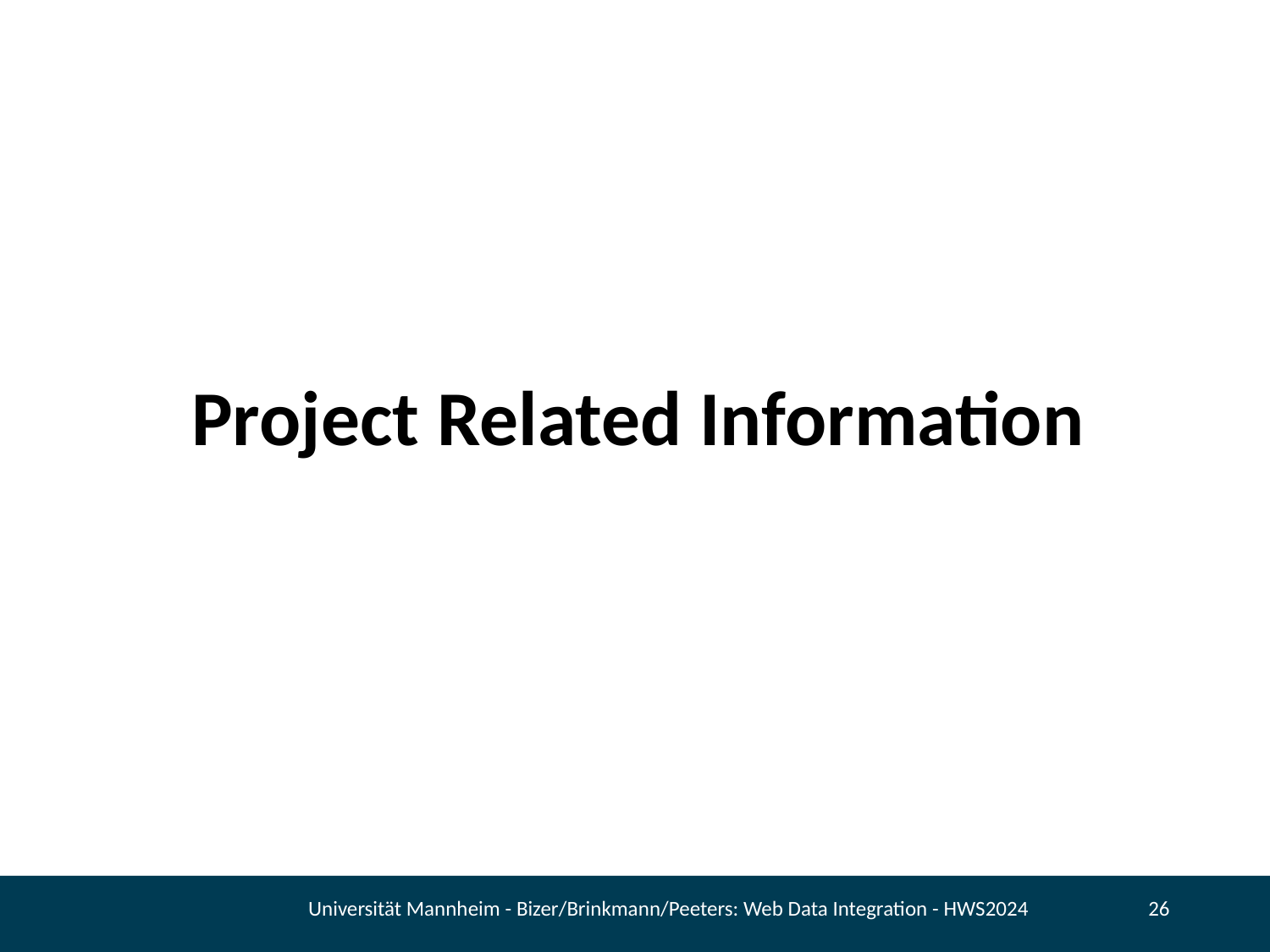

Project Related Information
Universität Mannheim - Bizer/Brinkmann/Peeters: Web Data Integration - HWS2024
26